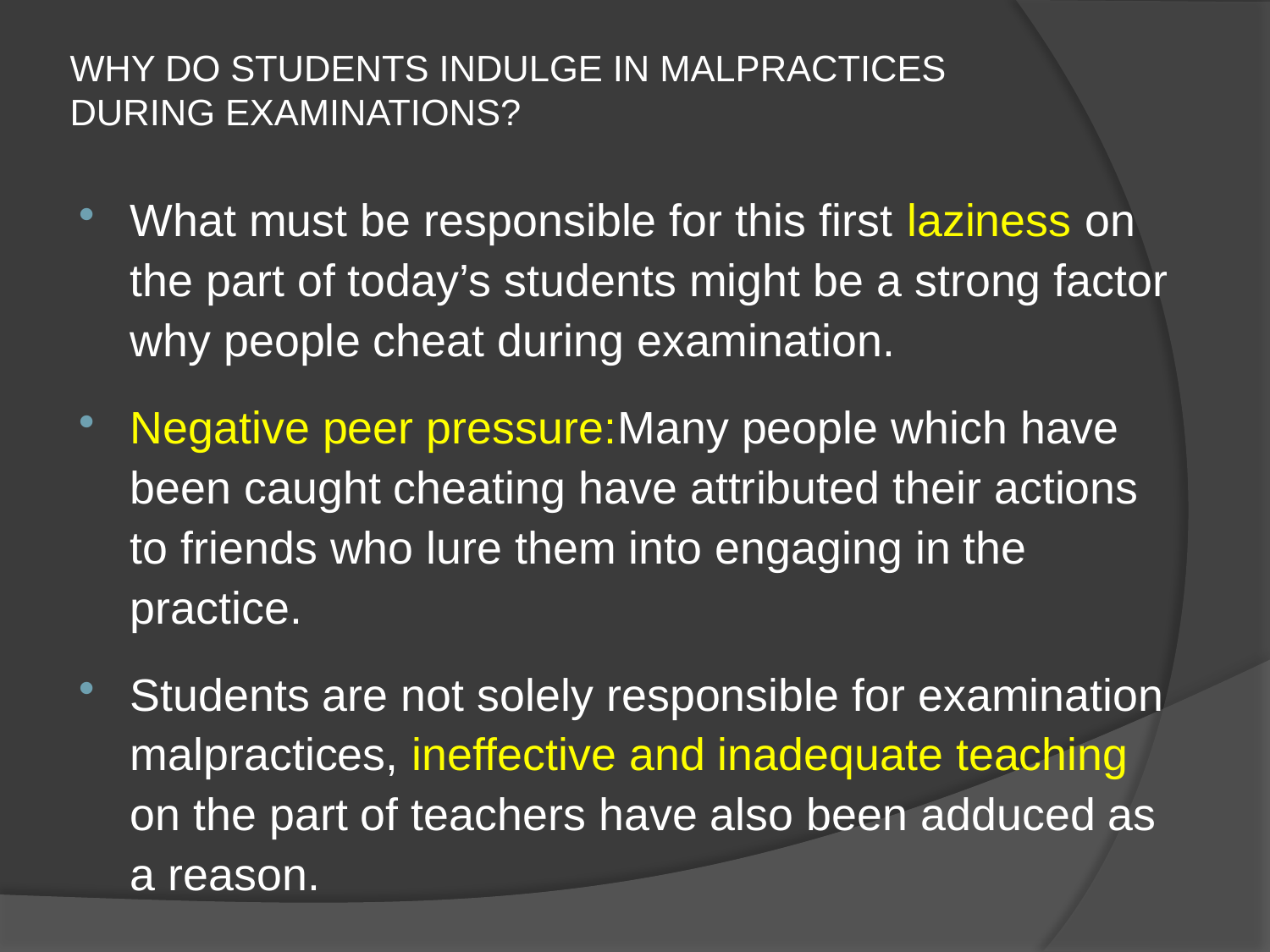

# WHY DO STUDENTS INDULGE IN MALPRACTICES DURING EXAMINATIONS?
What must be responsible for this first laziness on the part of today’s students might be a strong factor why people cheat during examination.
Negative peer pressure:Many people which have been caught cheating have attributed their actions to friends who lure them into engaging in the practice.
Students are not solely responsible for examination malpractices, ineffective and inadequate teaching on the part of teachers have also been adduced as a reason.